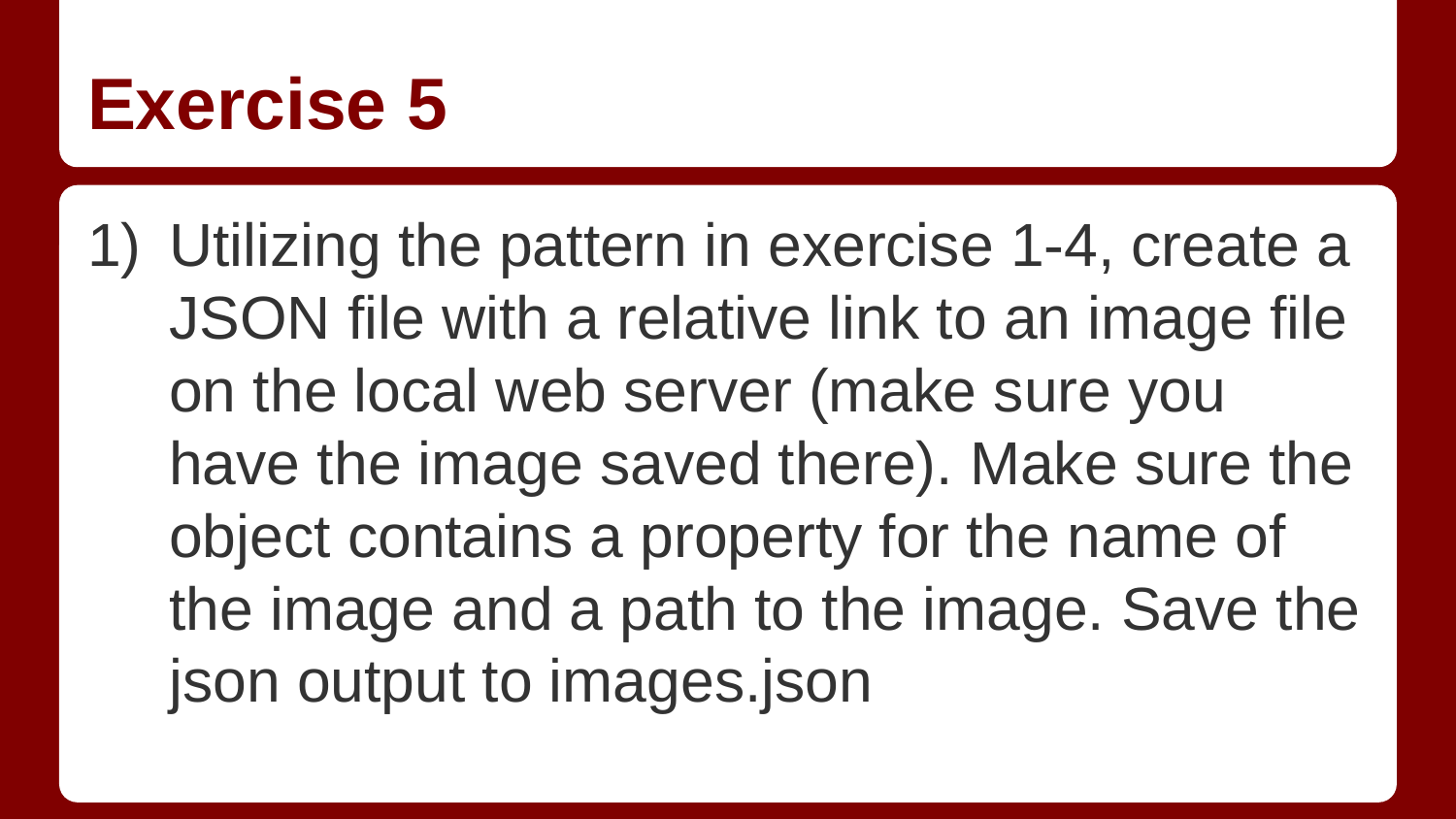

# Exercise 5
Utilizing the pattern in exercise 1-4, create a JSON file with a relative link to an image file on the local web server (make sure you have the image saved there). Make sure the object contains a property for the name of the image and a path to the image. Save the json output to images.json